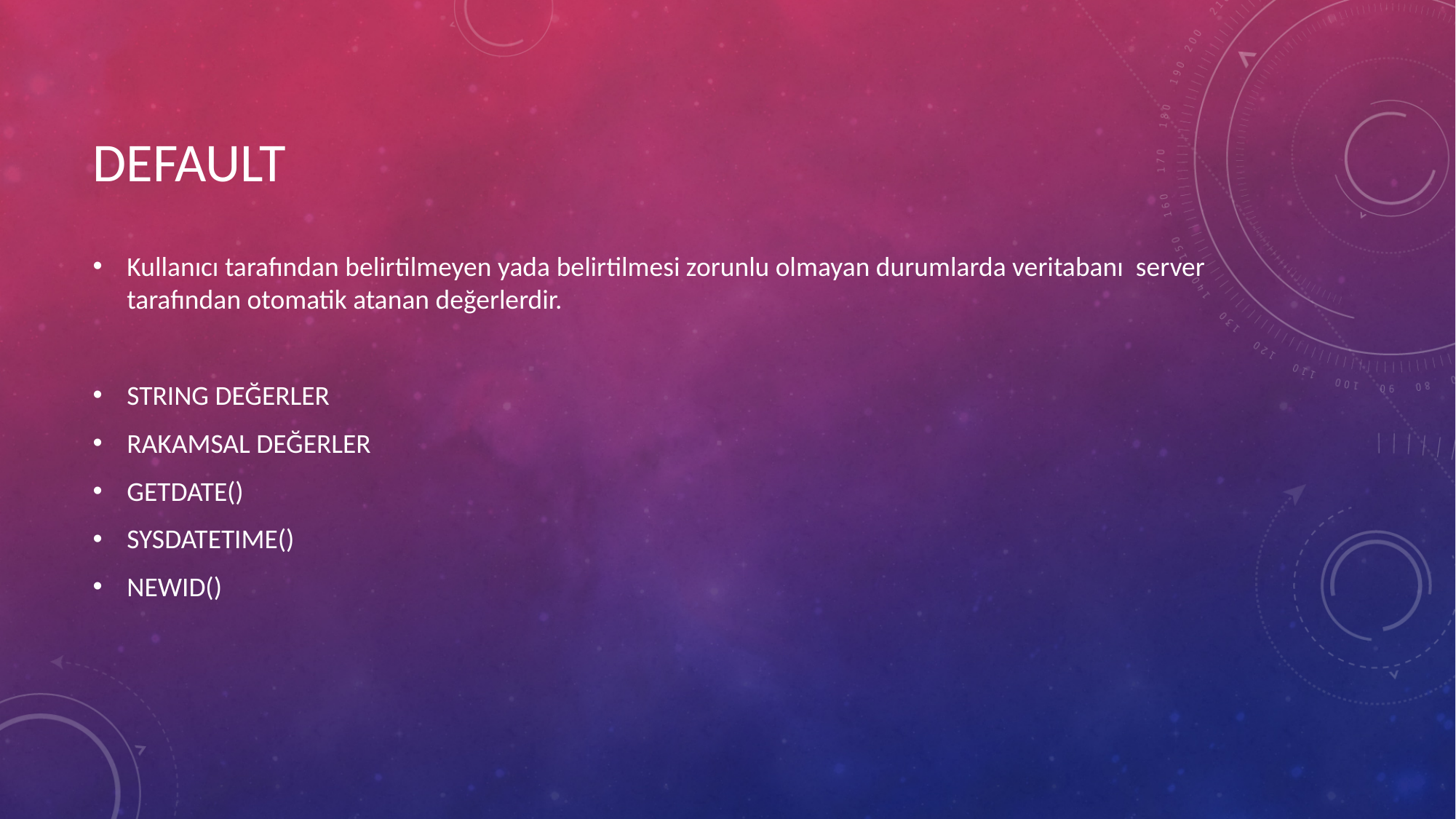

# DEFAULT
Kullanıcı tarafından belirtilmeyen yada belirtilmesi zorunlu olmayan durumlarda veritabanı  server  tarafından otomatik atanan değerlerdir.

STRING DEĞERLER
RAKAMSAL DEĞERLER
GETDATE()
SYSDATETIME()
NEWID()